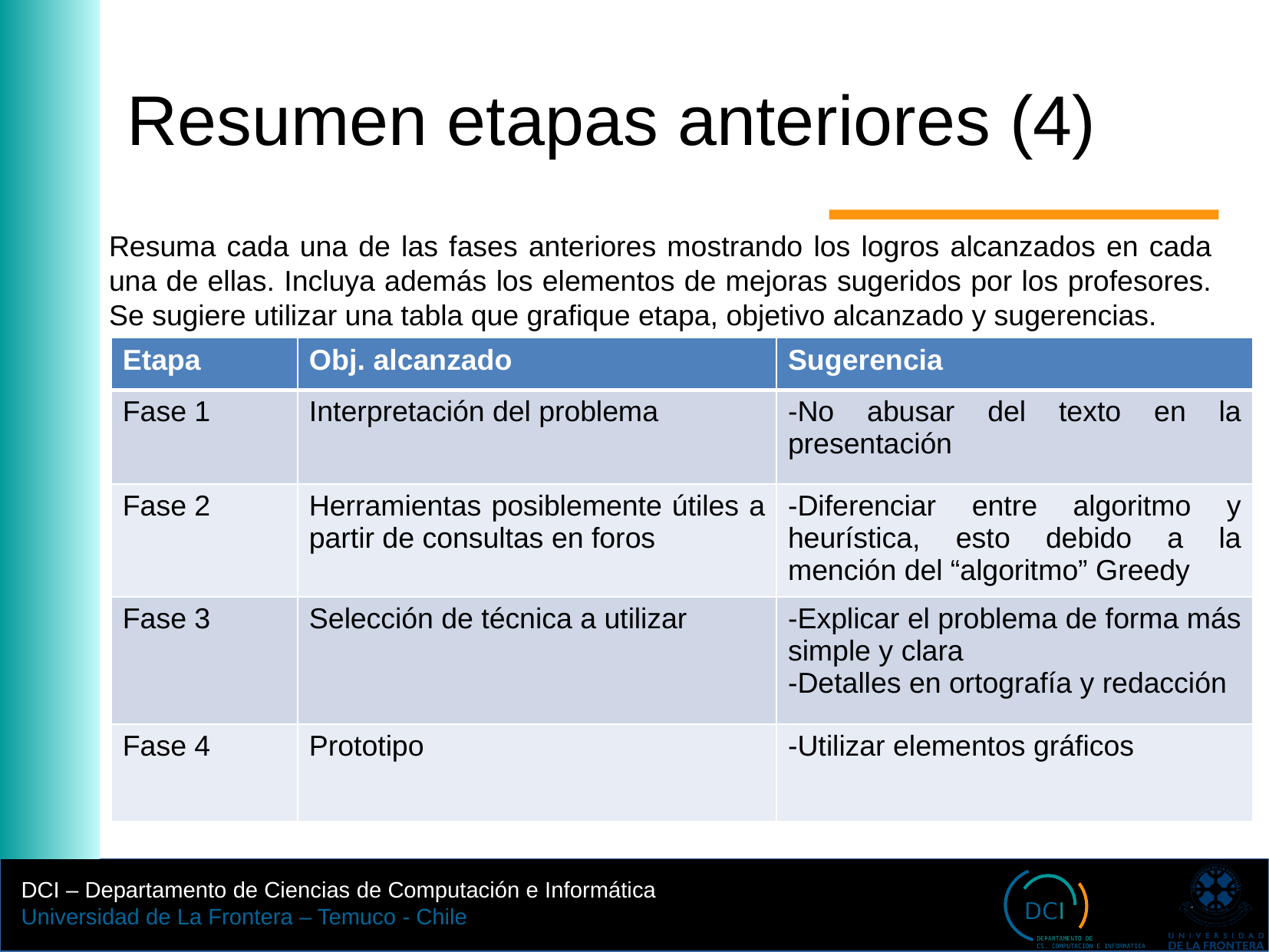

Resumen etapas anteriores (4)
Resuma cada una de las fases anteriores mostrando los logros alcanzados en cada una de ellas. Incluya además los elementos de mejoras sugeridos por los profesores. Se sugiere utilizar una tabla que grafique etapa, objetivo alcanzado y sugerencias.
| Etapa | Obj. alcanzado | Sugerencia |
| --- | --- | --- |
| Fase 1 | Interpretación del problema | -No abusar del texto en la presentación |
| Fase 2 | Herramientas posiblemente útiles a partir de consultas en foros | -Diferenciar entre algoritmo y heurística, esto debido a la mención del “algoritmo” Greedy |
| Fase 3 | Selección de técnica a utilizar | -Explicar el problema de forma más simple y clara -Detalles en ortografía y redacción |
| Fase 4 | Prototipo | -Utilizar elementos gráficos |